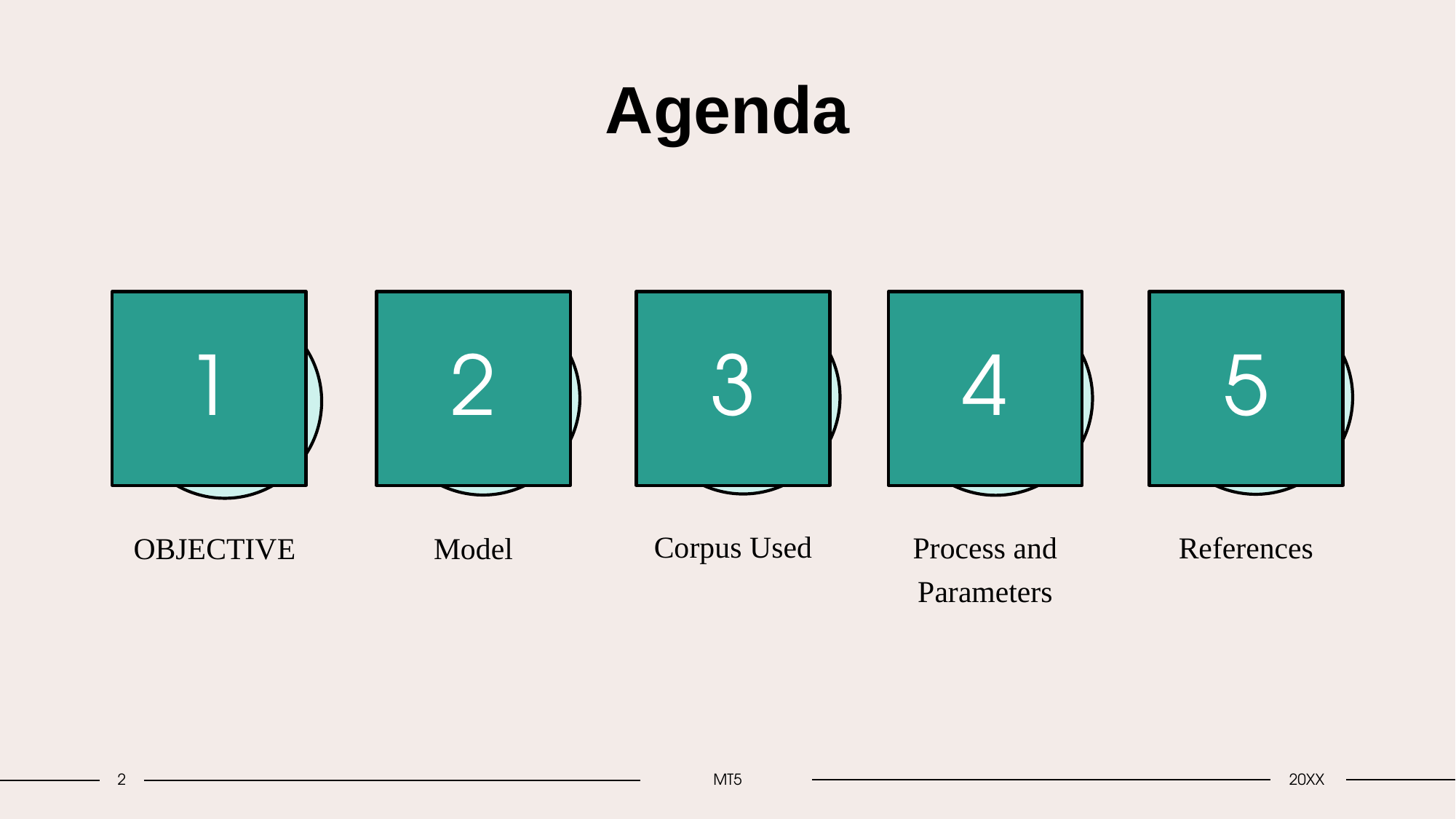

# Agenda
1
2
3
4
5
Corpus Used

Process and Parameters

References

OBJECTIVE

Model

2
MT5
20XX